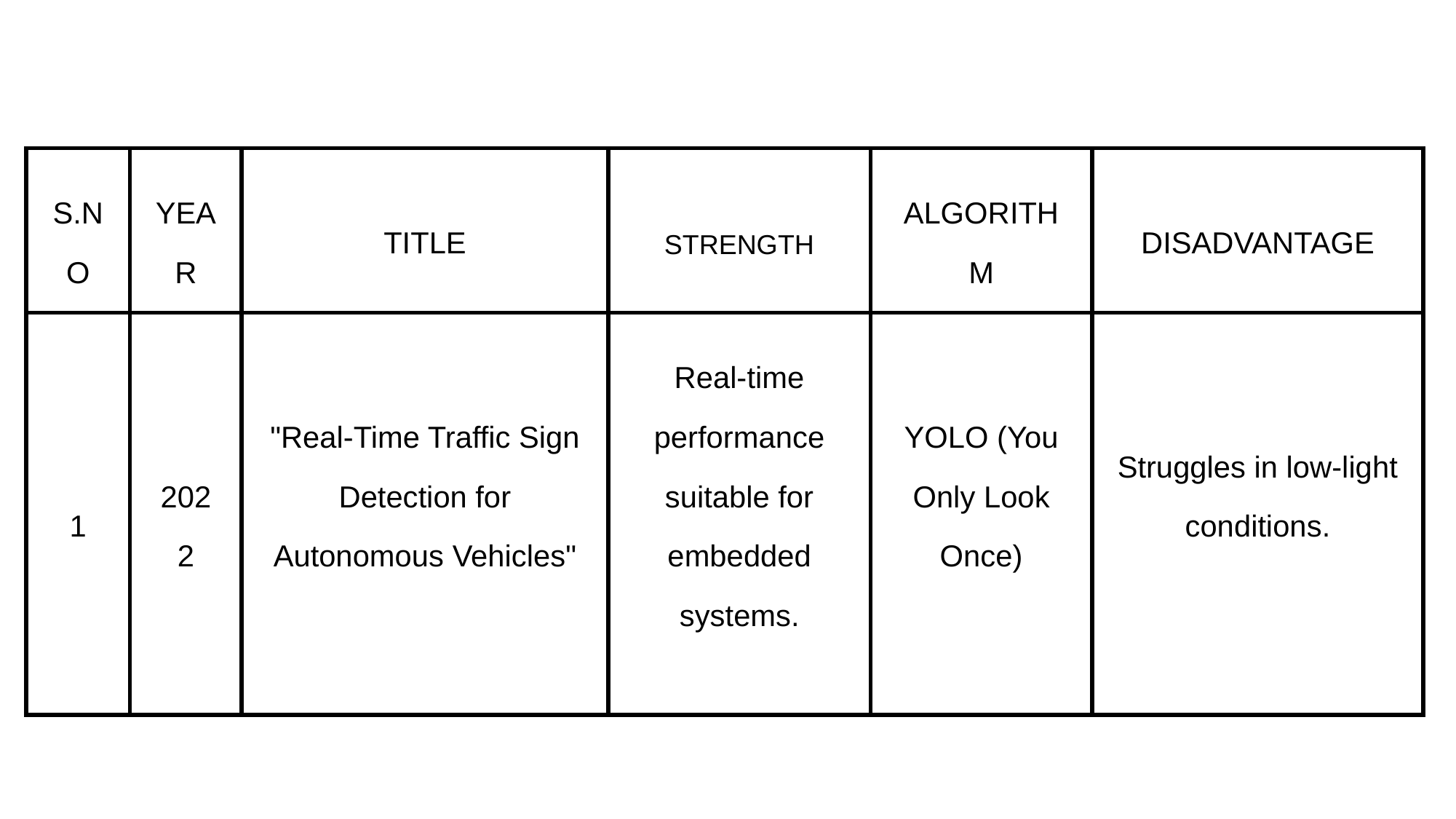

| S.NO | YEAR | TITLE | STRENGTH | ALGORITHM | DISADVANTAGE |
| --- | --- | --- | --- | --- | --- |
| 1 | 2022 | "Real-Time Traffic Sign Detection for Autonomous Vehicles" | Real-time performance suitable for embedded systems. | YOLO (You Only Look Once) | Struggles in low-light conditions. |